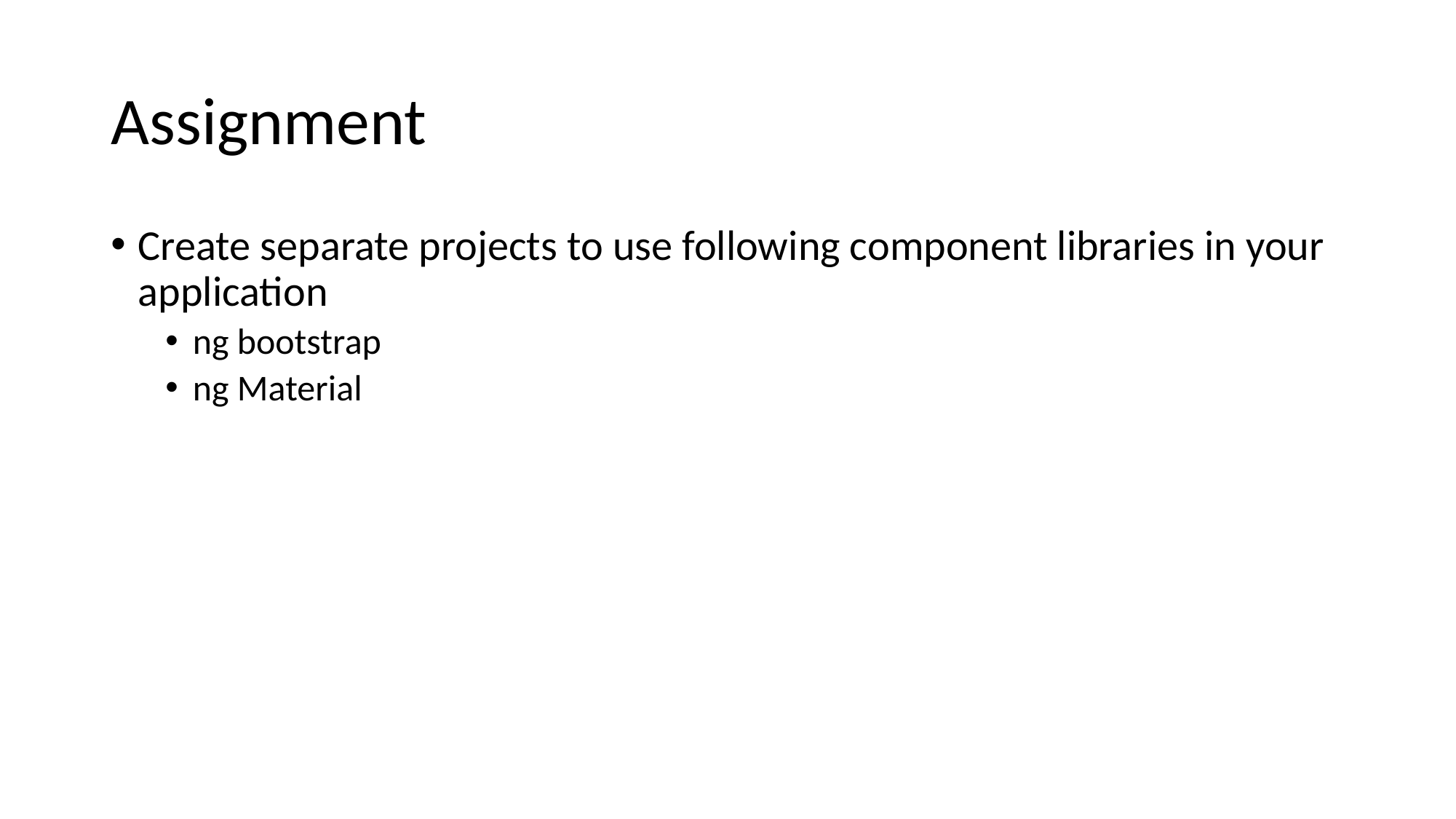

# Assignment
Create separate projects to use following component libraries in your application
ng bootstrap
ng Material